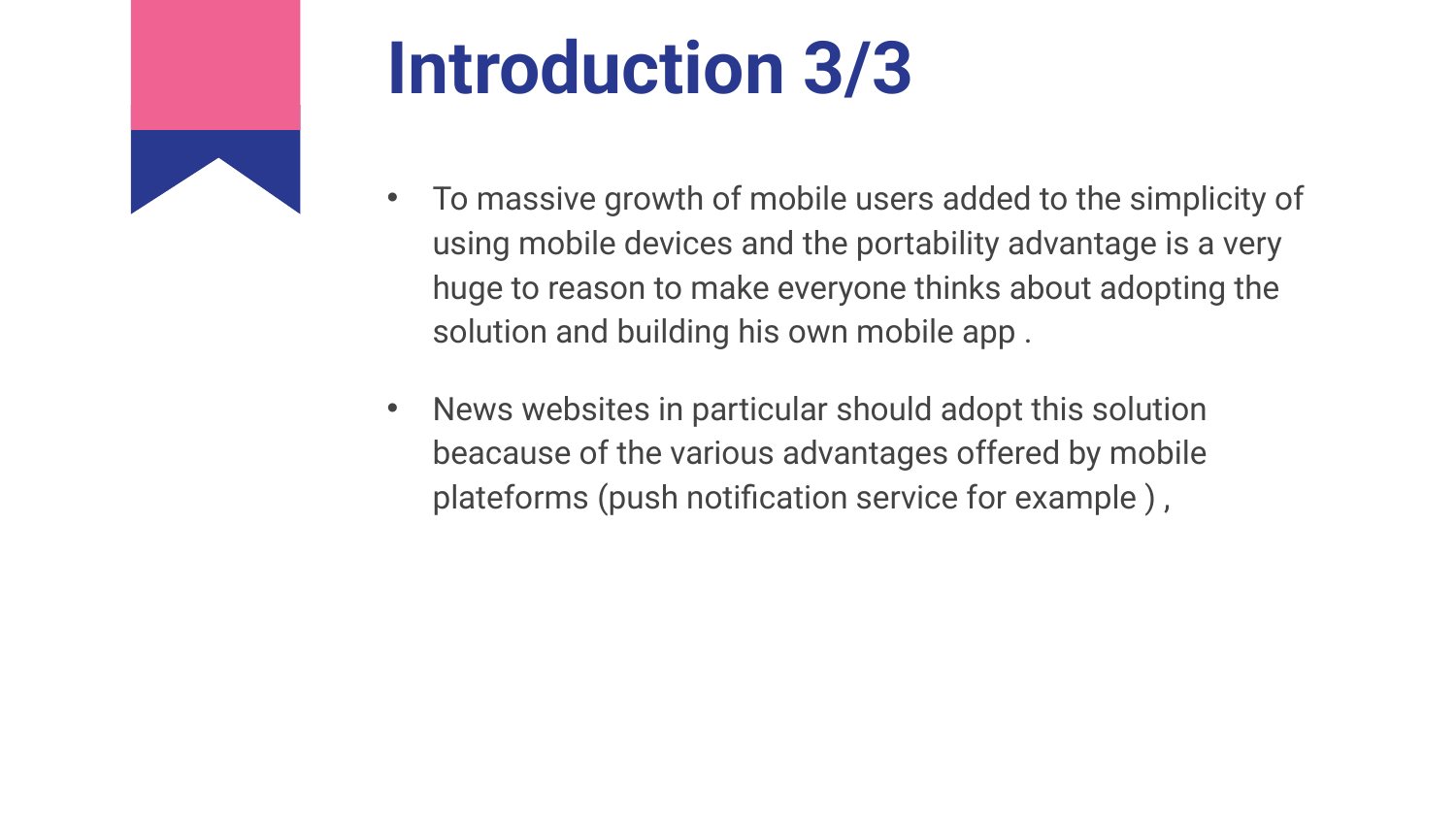

# Introduction 3/3
To massive growth of mobile users added to the simplicity of using mobile devices and the portability advantage is a very huge to reason to make everyone thinks about adopting the solution and building his own mobile app .
News websites in particular should adopt this solution beacause of the various advantages offered by mobile plateforms (push notification service for example ) ,